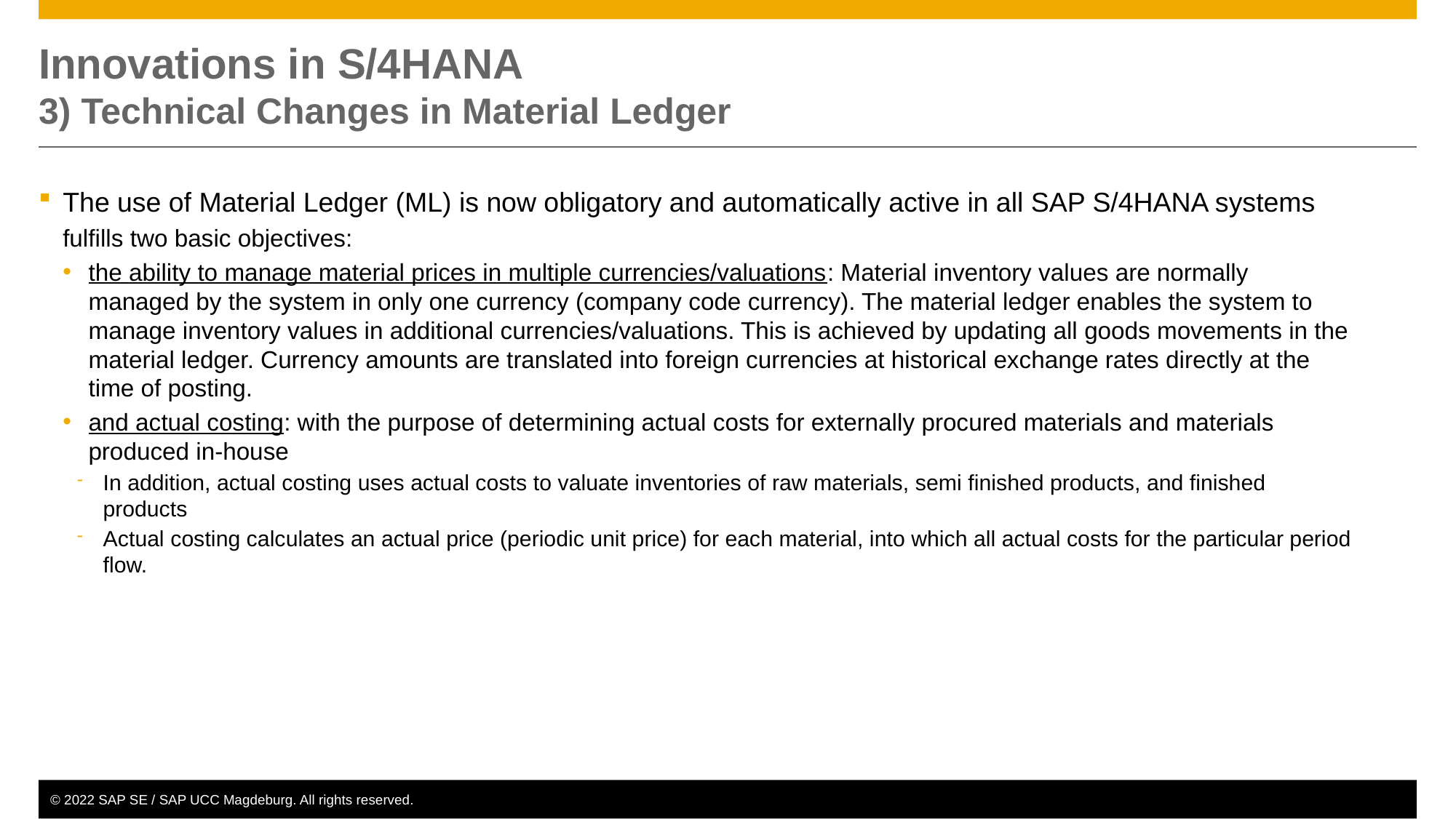

# Innovations in S/4HANA 3) Technical Changes in Material Ledger
The use of Material Ledger (ML) is now obligatory and automatically active in all SAP S/4HANA systems
fulfills two basic objectives:
the ability to manage material prices in multiple currencies/valuations: Material inventory values are normally managed by the system in only one currency (company code currency). The material ledger enables the system to manage inventory values in additional currencies/valuations. This is achieved by updating all goods movements in the material ledger. Currency amounts are translated into foreign currencies at historical exchange rates directly at the time of posting.
and actual costing: with the purpose of determining actual costs for externally procured materials and materials produced in-house
In addition, actual costing uses actual costs to valuate inventories of raw materials, semi finished products, and finished products
Actual costing calculates an actual price (periodic unit price) for each material, into which all actual costs for the particular period flow.